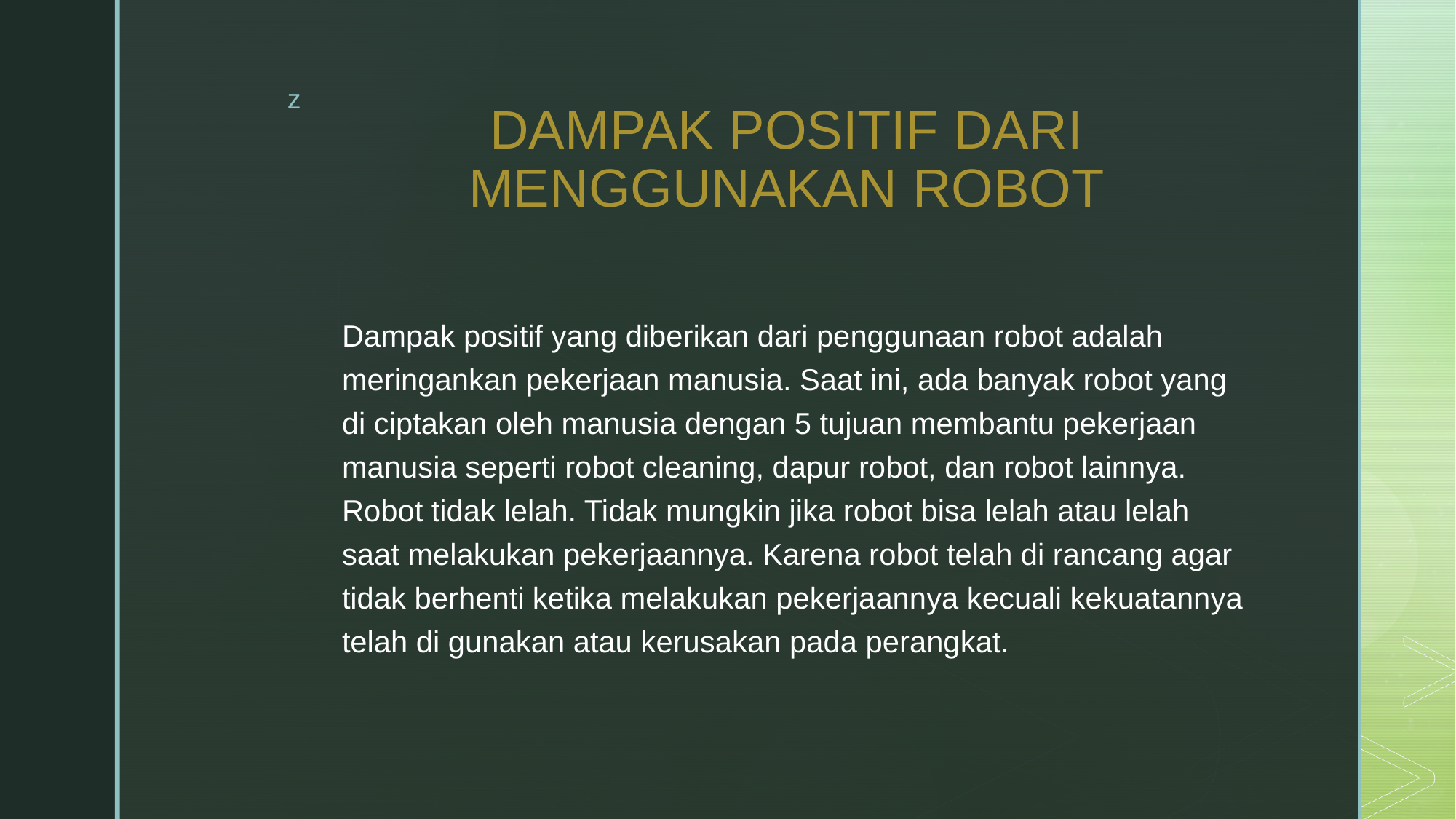

# DAMPAK POSITIF DARI MENGGUNAKAN ROBOT
Dampak positif yang diberikan dari penggunaan robot adalah meringankan pekerjaan manusia. Saat ini, ada banyak robot yang di ciptakan oleh manusia dengan 5 tujuan membantu pekerjaan manusia seperti robot cleaning, dapur robot, dan robot lainnya. Robot tidak lelah. Tidak mungkin jika robot bisa lelah atau lelah saat melakukan pekerjaannya. Karena robot telah di rancang agar tidak berhenti ketika melakukan pekerjaannya kecuali kekuatannya telah di gunakan atau kerusakan pada perangkat.